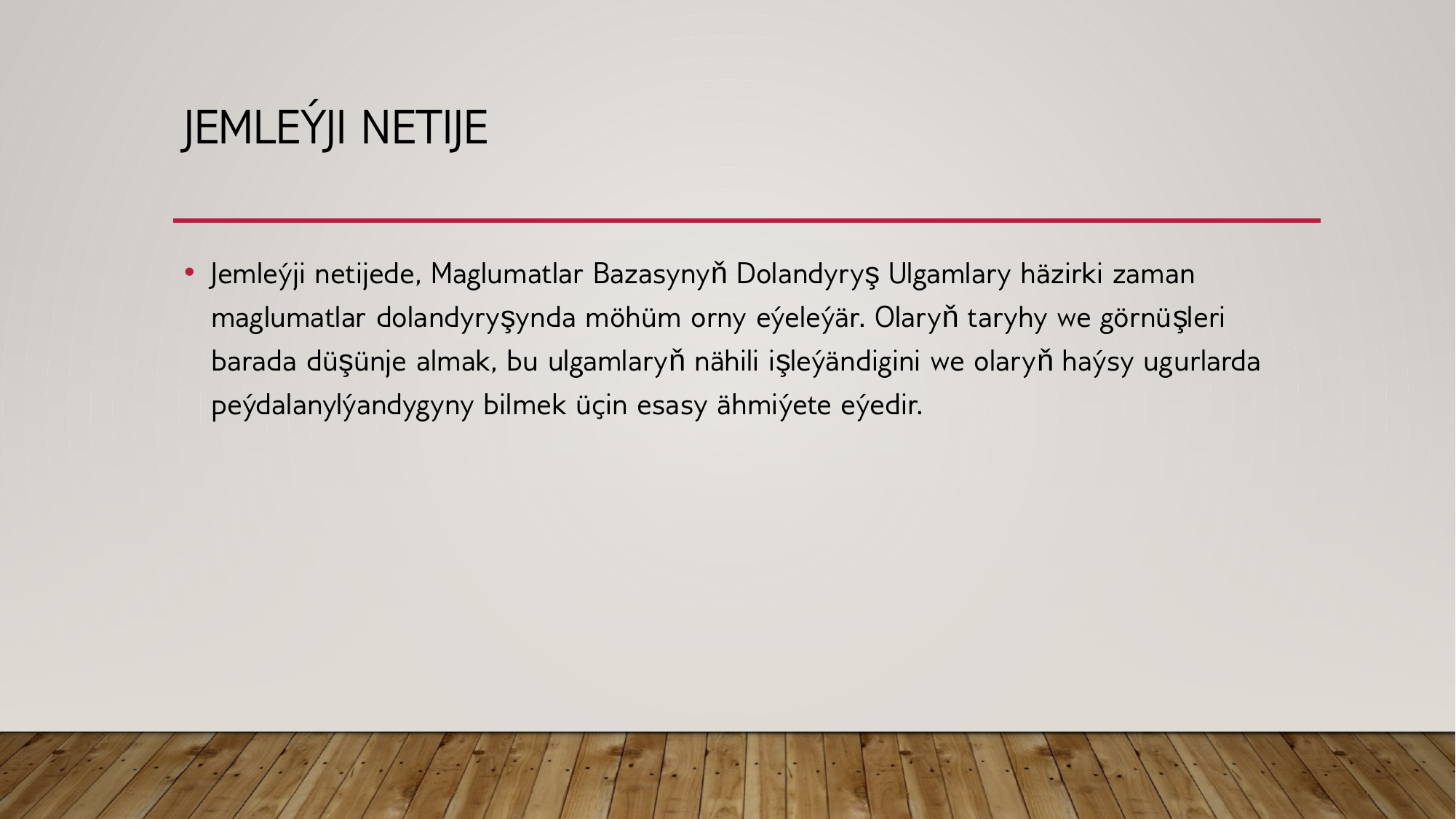

# Jemleýji Netije
Jemleýji netijede, Maglumatlar Bazasynyň Dolandyryş Ulgamlary häzirki zaman maglumatlar dolandyryşynda möhüm orny eýeleýär. Olaryň taryhy we görnüşleri barada düşünje almak, bu ulgamlaryň nähili işleýändigini we olaryň haýsy ugurlarda peýdalanylýandygyny bilmek üçin esasy ähmiýete eýedir.